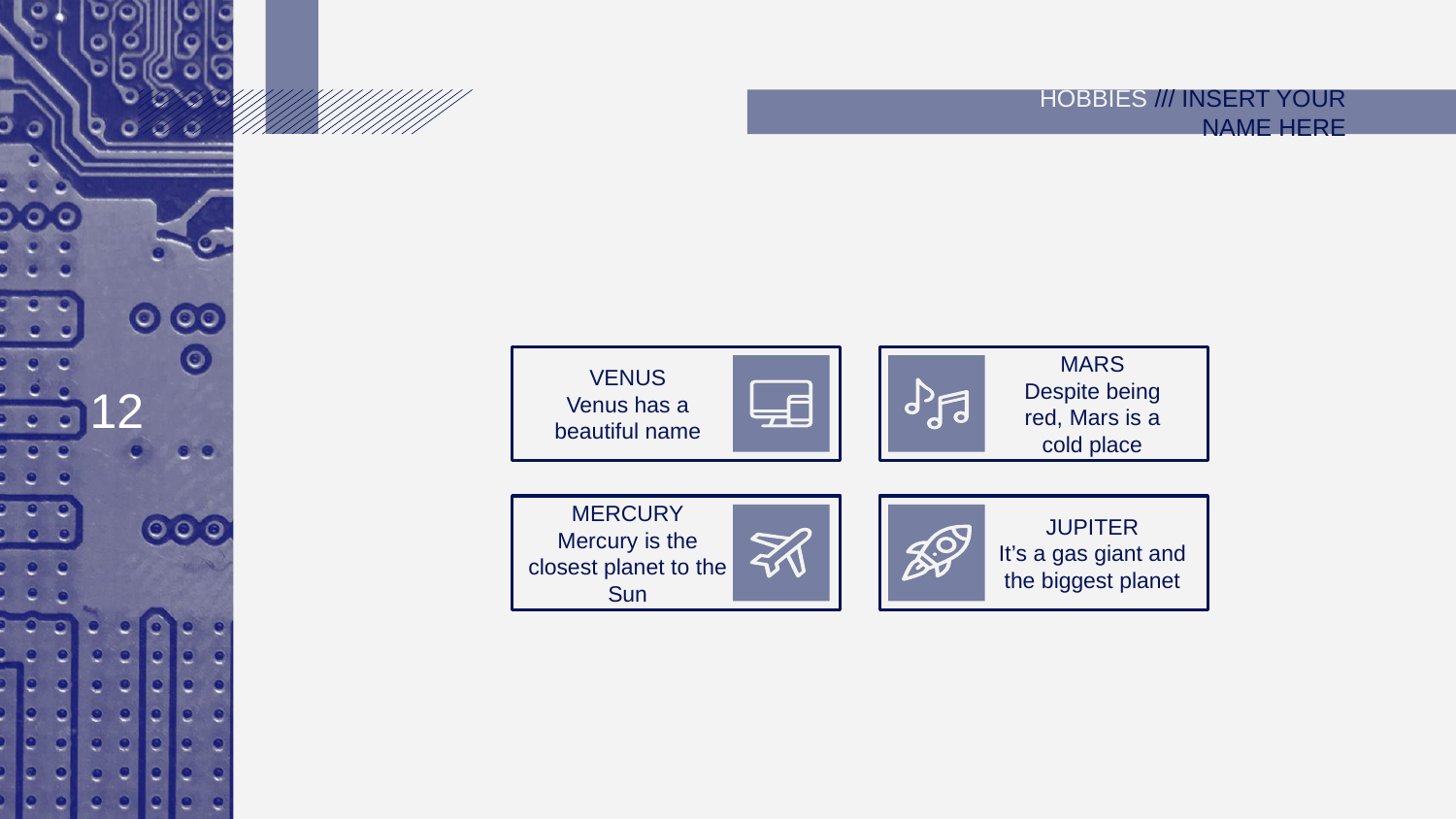

# HOBBIES /// INSERT YOUR NAME HERE

VENUS
Venus has a beautiful name

MARS
Despite being red, Mars is a cold place

12

MERCURY
Mercury is the closest planet to the Sun

JUPITER
It’s a gas giant and the biggest planet